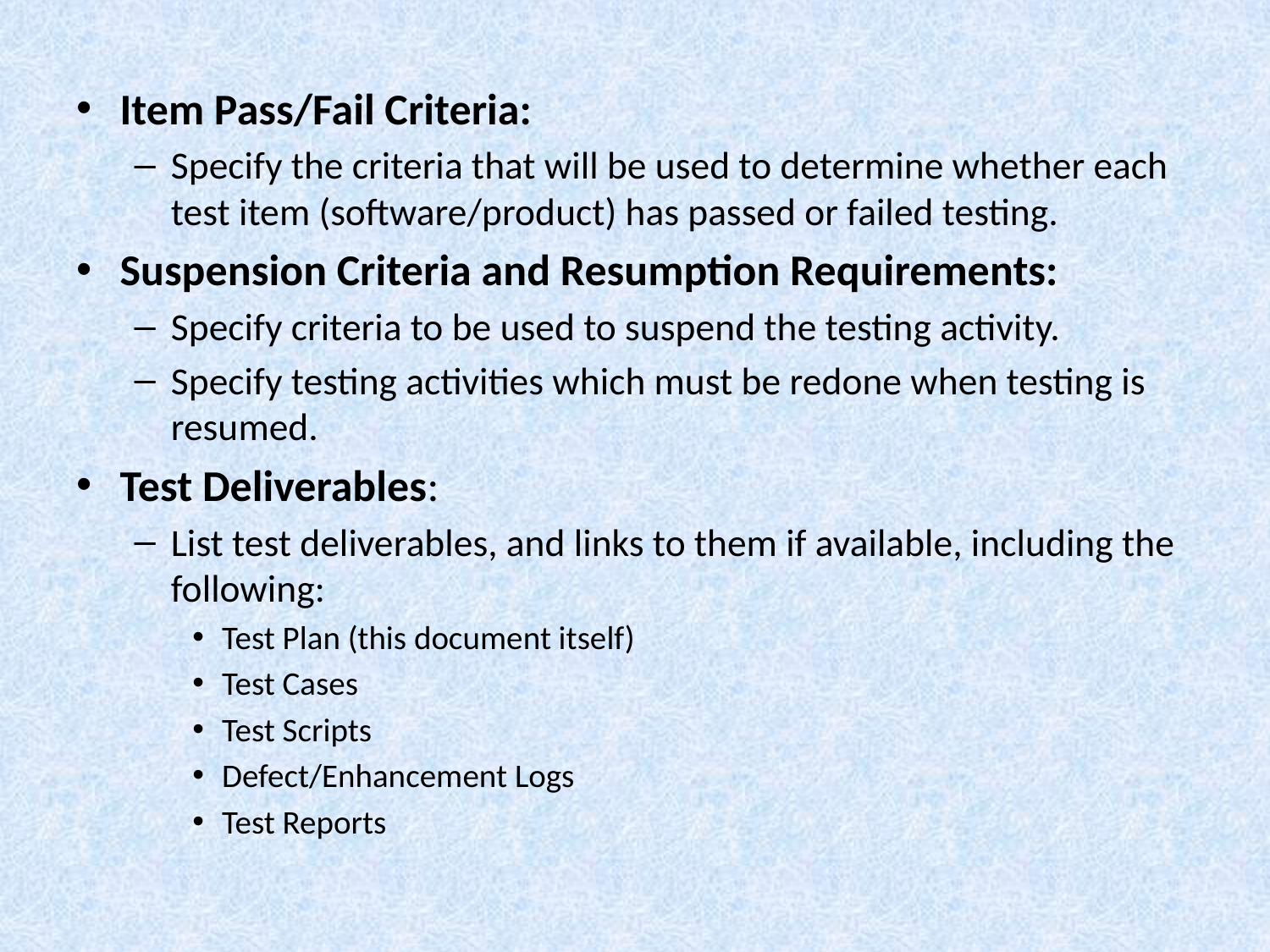

Item Pass/Fail Criteria:
Specify the criteria that will be used to determine whether each test item (software/product) has passed or failed testing.
Suspension Criteria and Resumption Requirements:
Specify criteria to be used to suspend the testing activity.
Specify testing activities which must be redone when testing is resumed.
Test Deliverables:
List test deliverables, and links to them if available, including the following:
Test Plan (this document itself)
Test Cases
Test Scripts
Defect/Enhancement Logs
Test Reports